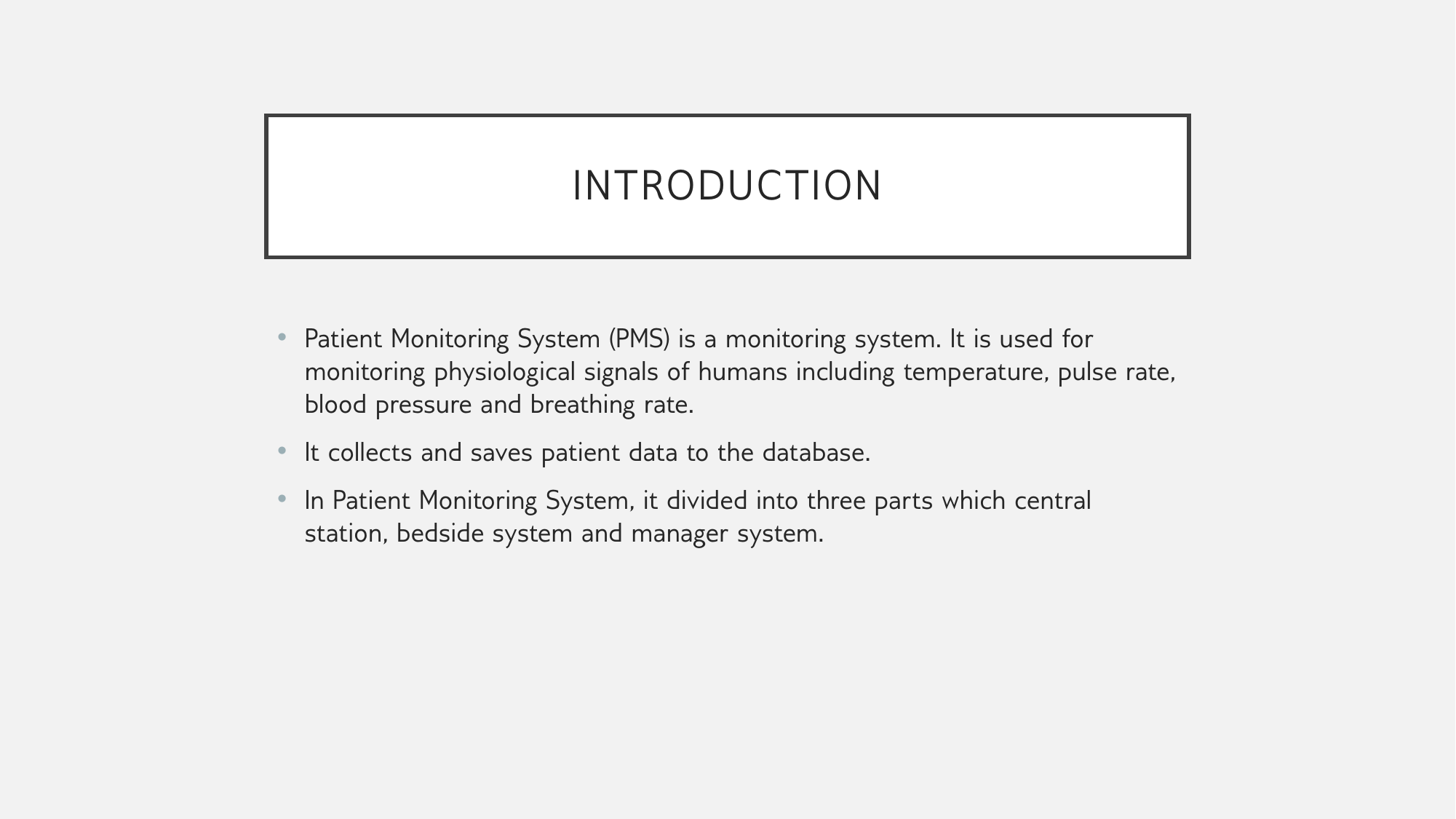

# INTRODUCTION
Patient Monitoring System (PMS) is a monitoring system. It is used for monitoring physiological signals of humans including temperature, pulse rate, blood pressure and breathing rate.
It collects and saves patient data to the database.
In Patient Monitoring System, it divided into three parts which central station, bedside system and manager system.